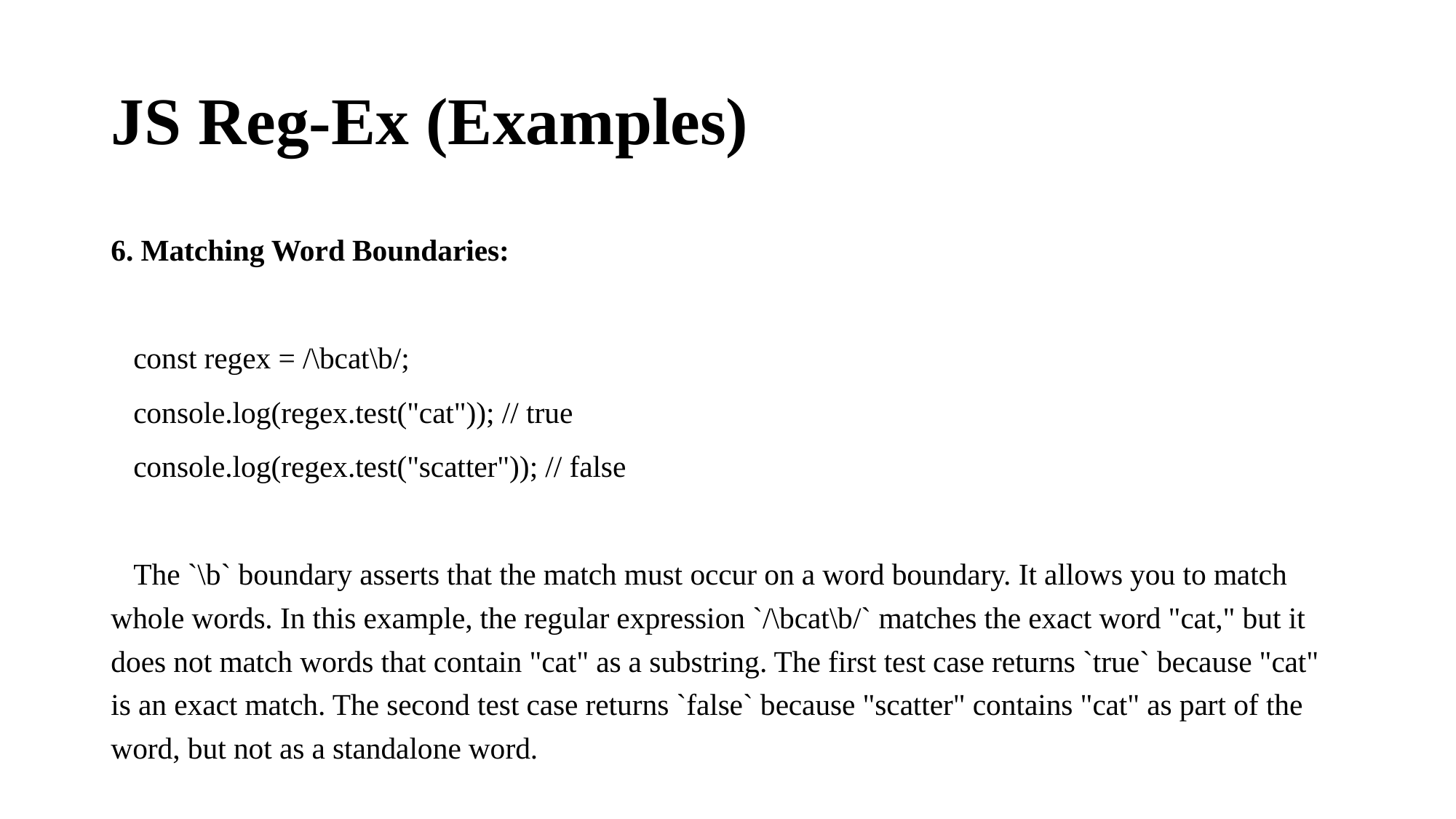

# JS Reg-Ex (Examples)
6. Matching Word Boundaries:

   const regex = /\bcat\b/;
   console.log(regex.test("cat")); // true
   console.log(regex.test("scatter")); // false

   The `\b` boundary asserts that the match must occur on a word boundary. It allows you to match whole words. In this example, the regular expression `/\bcat\b/` matches the exact word "cat," but it does not match words that contain "cat" as a substring. The first test case returns `true` because "cat" is an exact match. The second test case returns `false` because "scatter" contains "cat" as part of the word, but not as a standalone word.